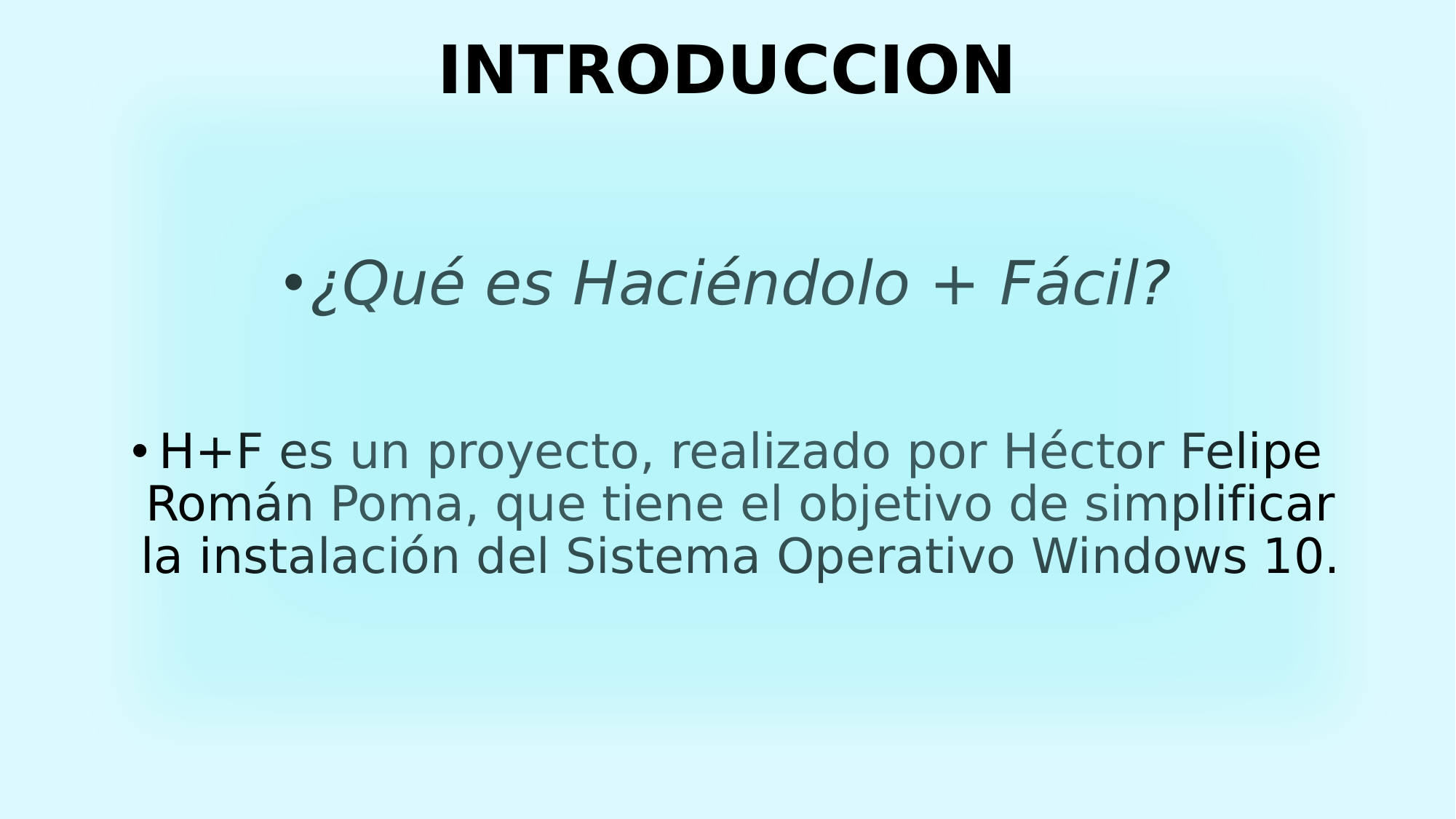

# INTRODUCCION

¿Qué es Haciéndolo + Fácil?

H+F es un proyecto, realizado por Héctor Felipe Román Poma, que tiene el objetivo de simplificar la instalación del Sistema Operativo Windows 10.